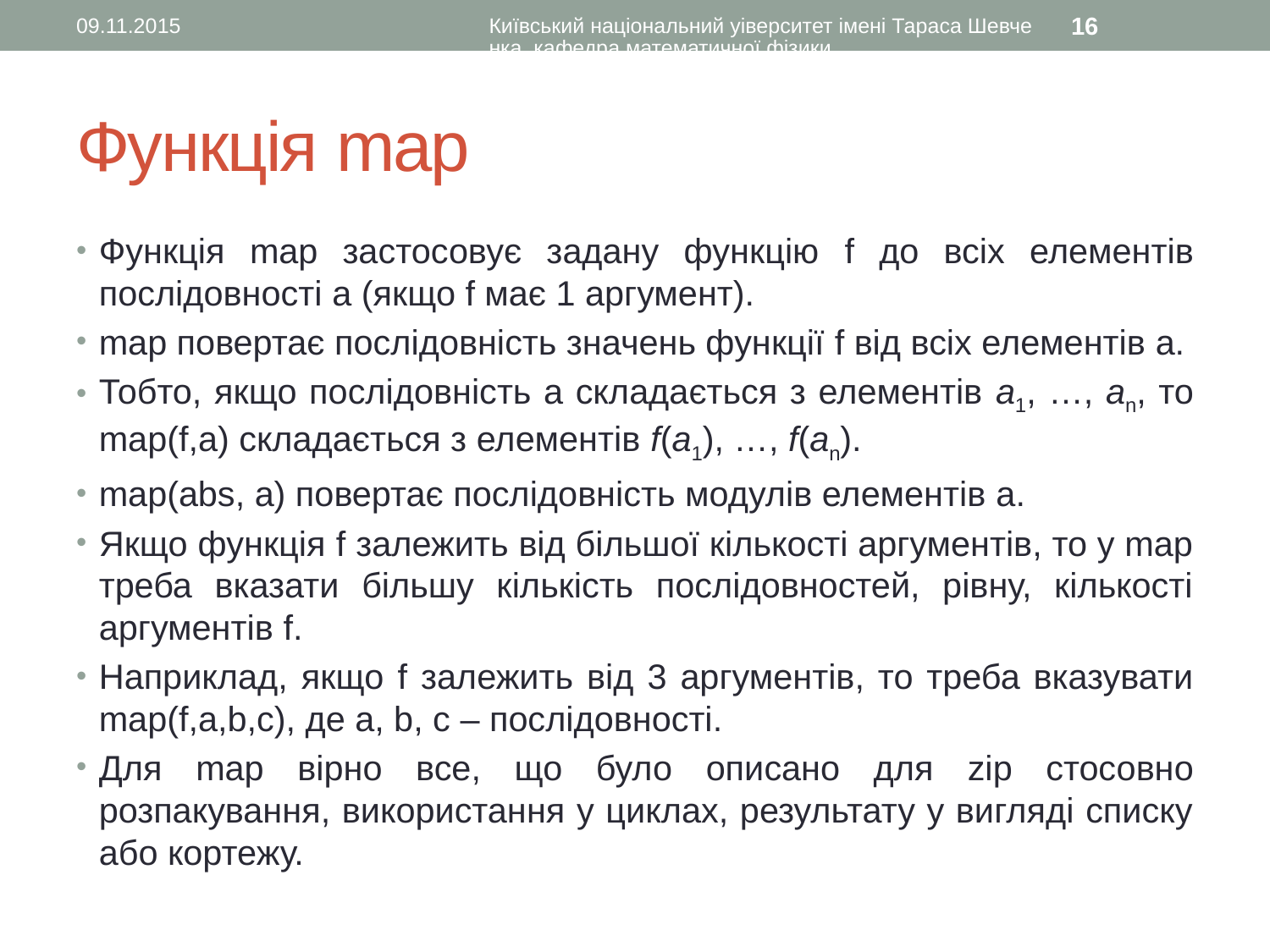

09.11.2015
Київський національний уіверситет імені Тараса Шевченка, кафедра математичної фізики
16
# Функція map
Функція map застосовує задану функцію f до всіх елементів послідовності a (якщо f має 1 аргумент).
map повертає послідовність значень функції f від всіх елементів a.
Тобто, якщо послідовність a складається з елементів a1, …, an, то map(f,a) складається з елементів f(a1), …, f(an).
map(abs, a) повертає послідовність модулів елементів a.
Якщо функція f залежить від більшої кількості аргументів, то у map треба вказати більшу кількість послідовностей, рівну, кількості аргументів f.
Наприклад, якщо f залежить від 3 аргументів, то треба вказувати map(f,a,b,c), де a, b, c – послідовності.
Для map вірно все, що було описано для zip стосовно розпакування, використання у циклах, результату у вигляді списку або кортежу.